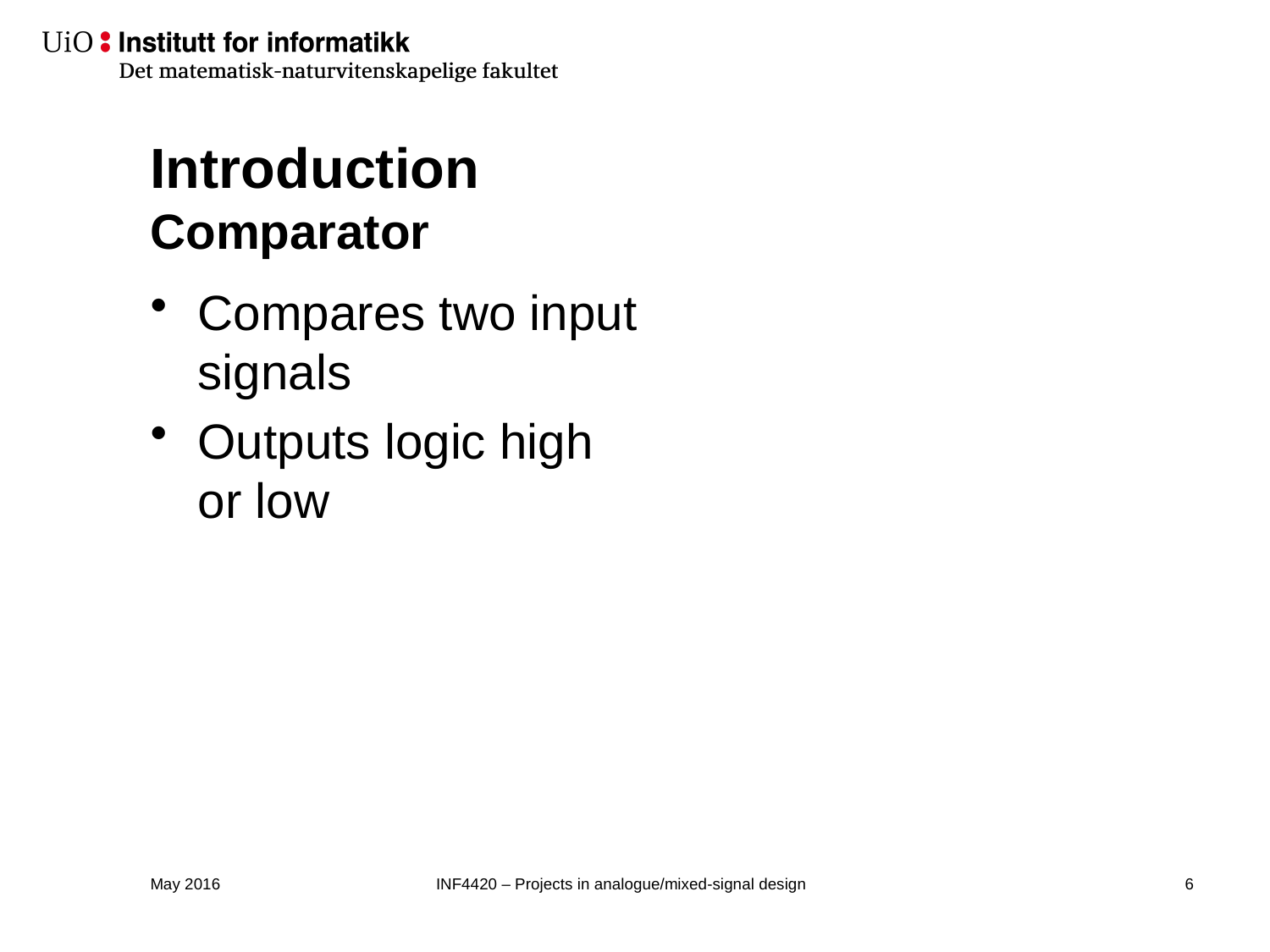

# Introduction Comparator
Compares two input signals
Outputs logic high or low

May 2016
INF4420 – Projects in analogue/mixed-signal design
6